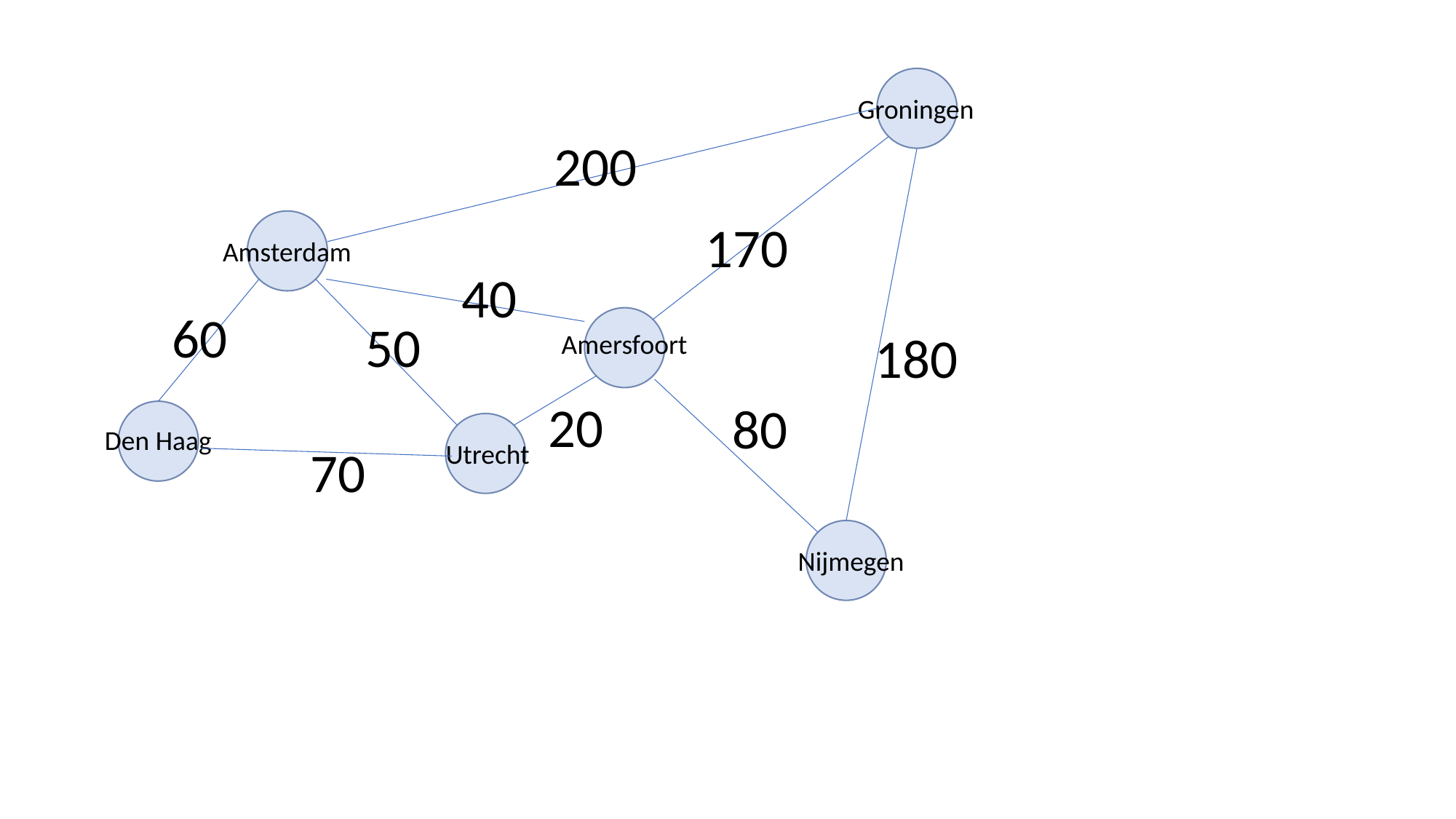

Groningen
200
170

Amsterdam
40
60
50

180
Amersfoort
20

80

Den Haag
Utrecht
70

Nijmegen